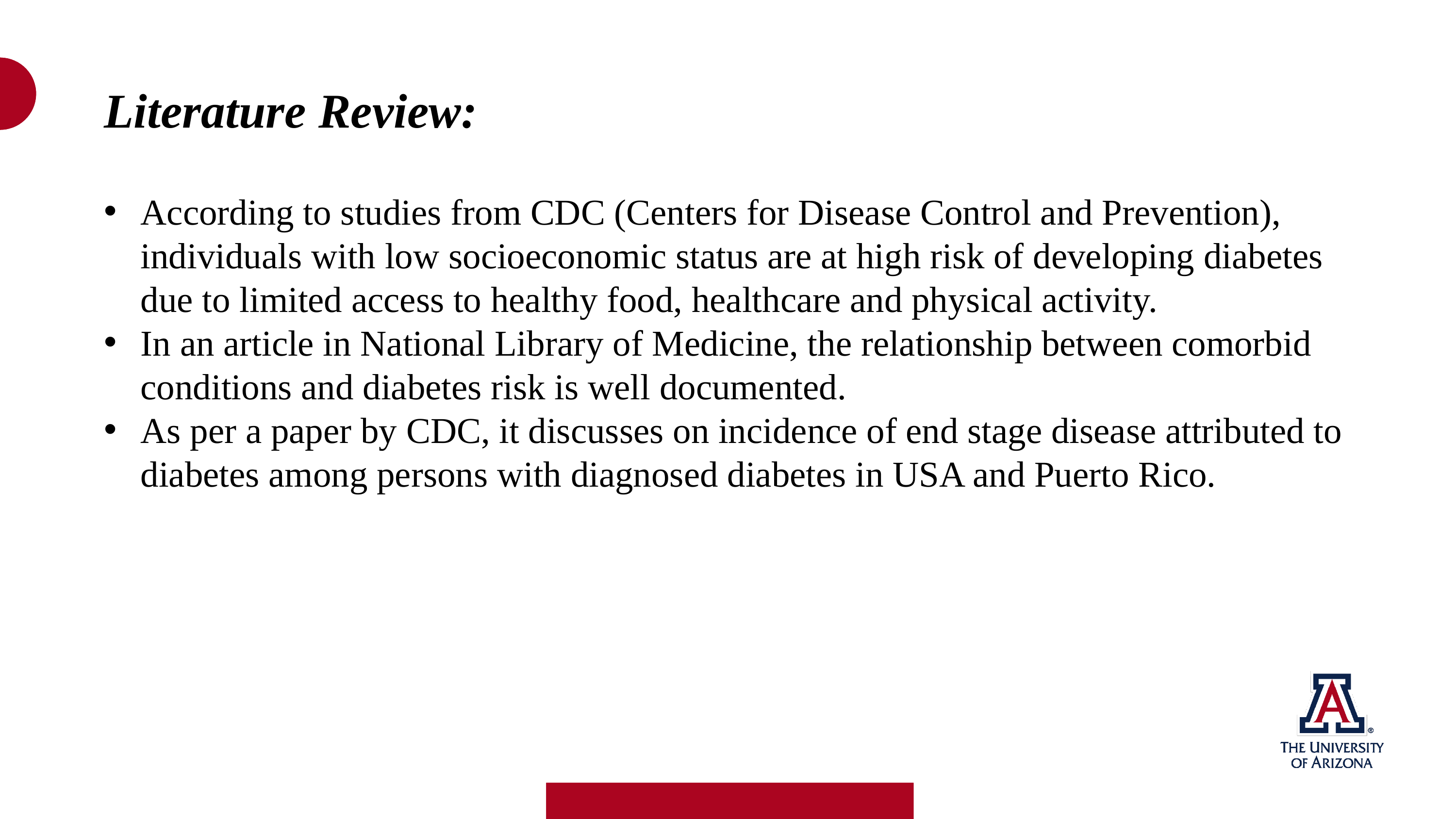

Literature Review:
According to studies from CDC (Centers for Disease Control and Prevention), individuals with low socioeconomic status are at high risk of developing diabetes due to limited access to healthy food, healthcare and physical activity.
In an article in National Library of Medicine, the relationship between comorbid conditions and diabetes risk is well documented.
As per a paper by CDC, it discusses on incidence of end stage disease attributed to diabetes among persons with diagnosed diabetes in USA and Puerto Rico.